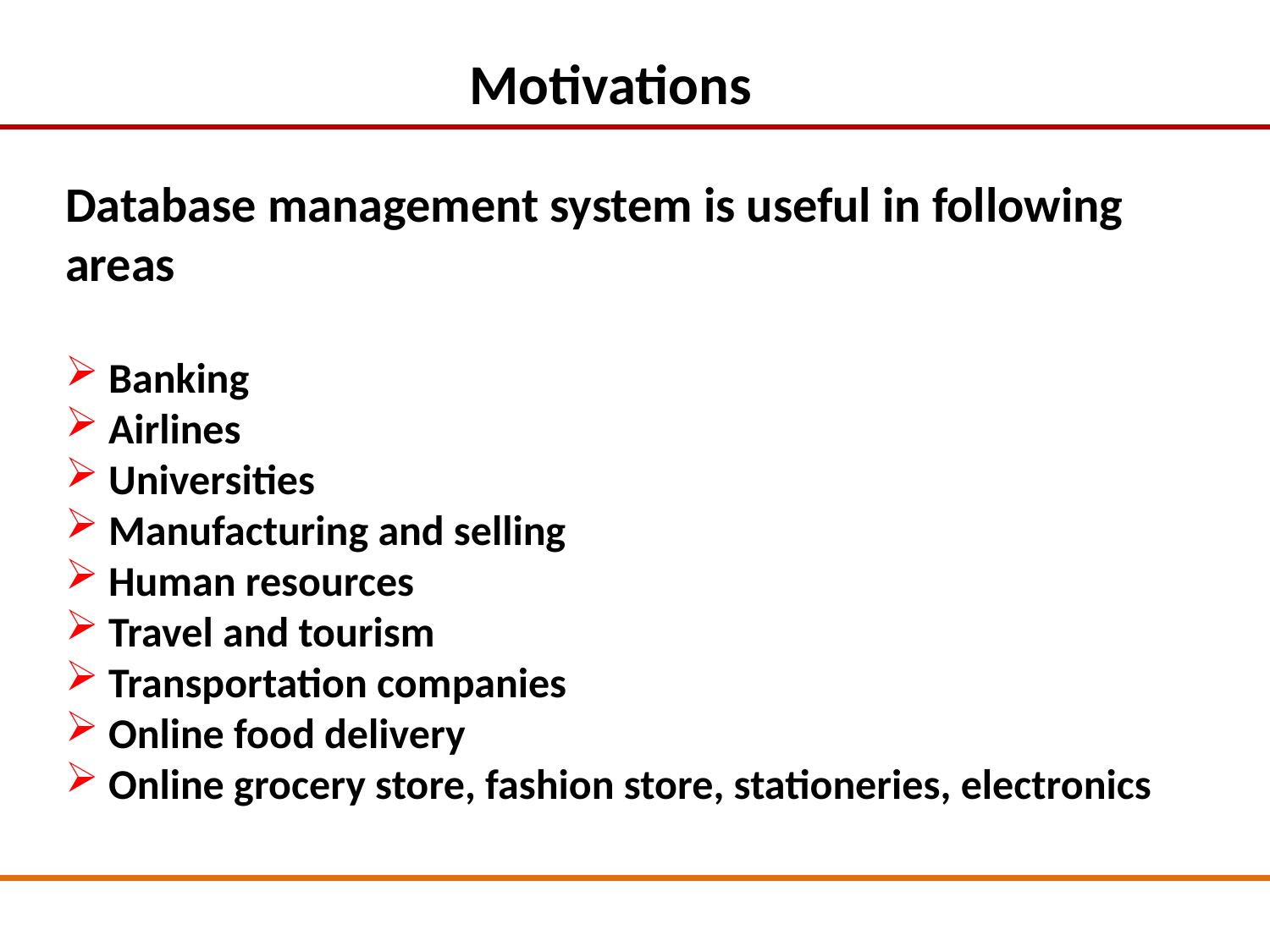

Motivations
Database management system is useful in following areas

 Banking
 Airlines
 Universities
 Manufacturing and selling
 Human resources
 Travel and tourism
 Transportation companies
 Online food delivery
 Online grocery store, fashion store, stationeries, electronics